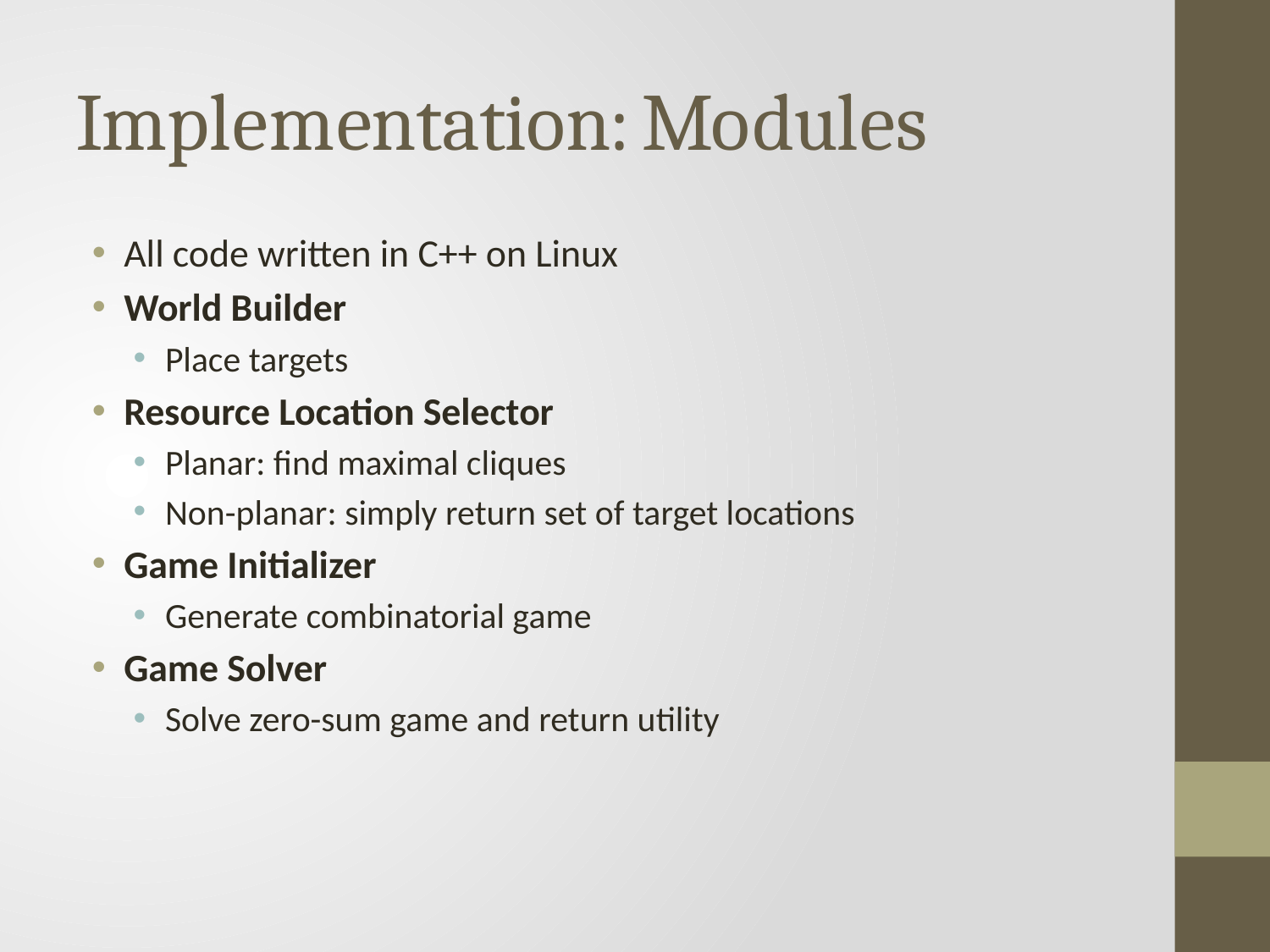

# Implementation: Modules
All code written in C++ on Linux
World Builder
Place targets
Resource Location Selector
Planar: find maximal cliques
Non-planar: simply return set of target locations
Game Initializer
Generate combinatorial game
Game Solver
Solve zero-sum game and return utility